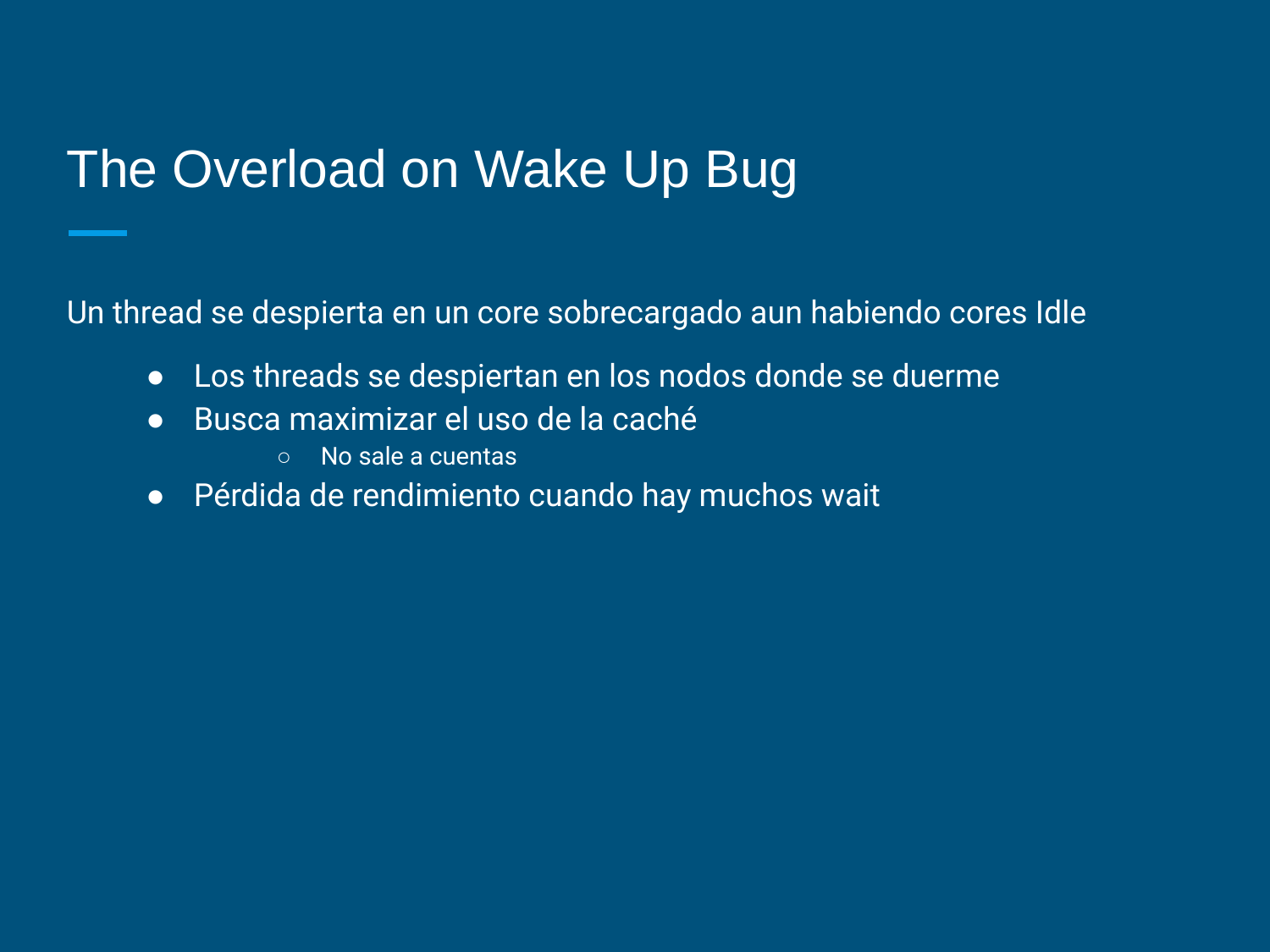

# The Overload on Wake Up Bug
Un thread se despierta en un core sobrecargado aun habiendo cores Idle
Los threads se despiertan en los nodos donde se duerme
Busca maximizar el uso de la caché
No sale a cuentas
Pérdida de rendimiento cuando hay muchos wait